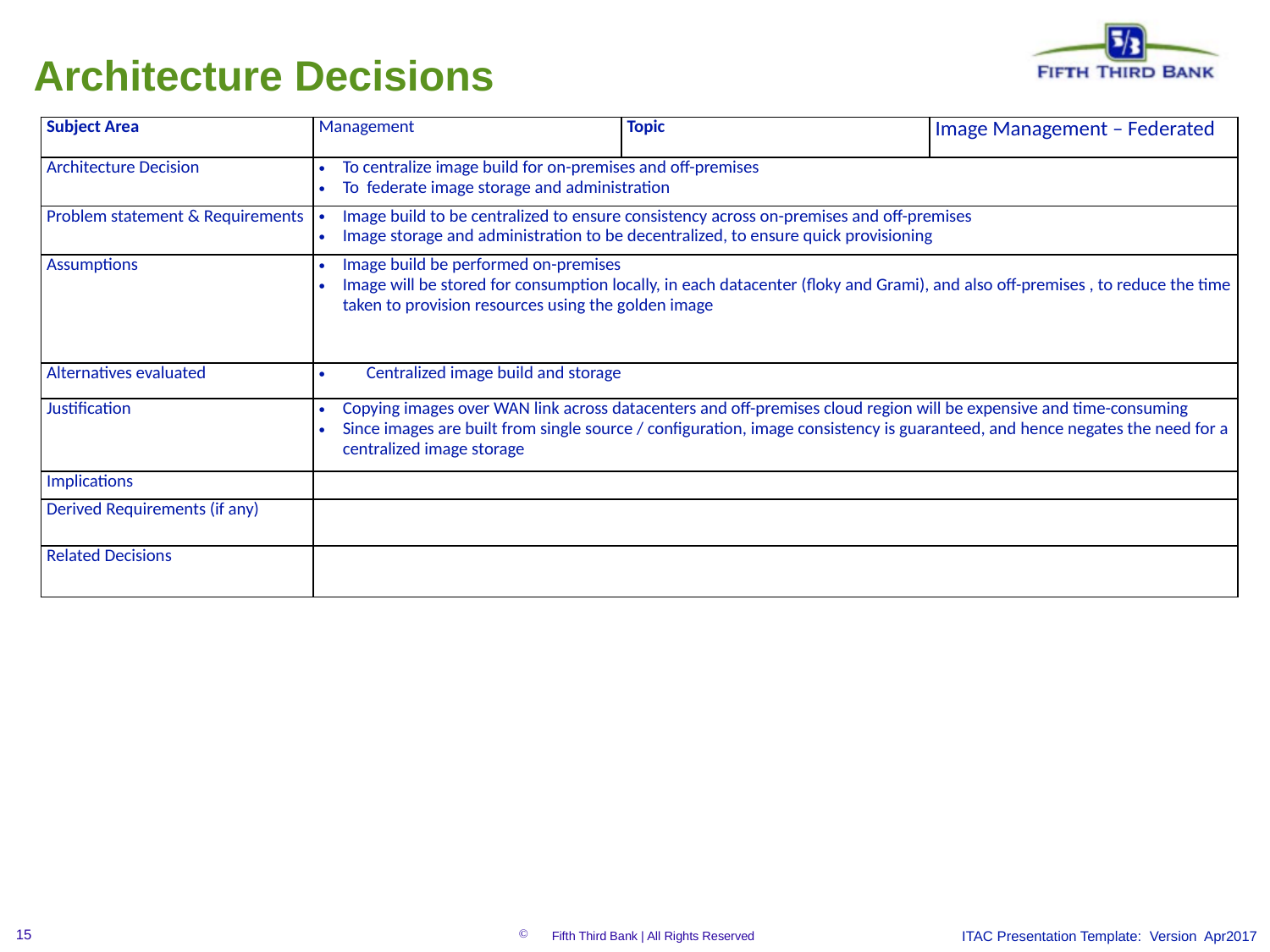

Architecture Decisions
| Subject Area | Management | Topic | Image Management – Federated |
| --- | --- | --- | --- |
| Architecture Decision | To centralize image build for on-premises and off-premises To federate image storage and administration |  |  |
| Problem statement & Requirements | Image build to be centralized to ensure consistency across on-premises and off-premises Image storage and administration to be decentralized, to ensure quick provisioning |  |  |
| Assumptions | Image build be performed on-premises Image will be stored for consumption locally, in each datacenter (floky and Grami), and also off-premises , to reduce the time taken to provision resources using the golden image |  |  |
| Alternatives evaluated | Centralized image build and storage |  |  |
| Justification | Copying images over WAN link across datacenters and off-premises cloud region will be expensive and time-consuming Since images are built from single source / configuration, image consistency is guaranteed, and hence negates the need for a centralized image storage |  |  |
| Implications |  |  |  |
| Derived Requirements (if any) |  |  |  |
| Related Decisions |  |  |  |
ITAC Presentation Template:  Version  Apr2017